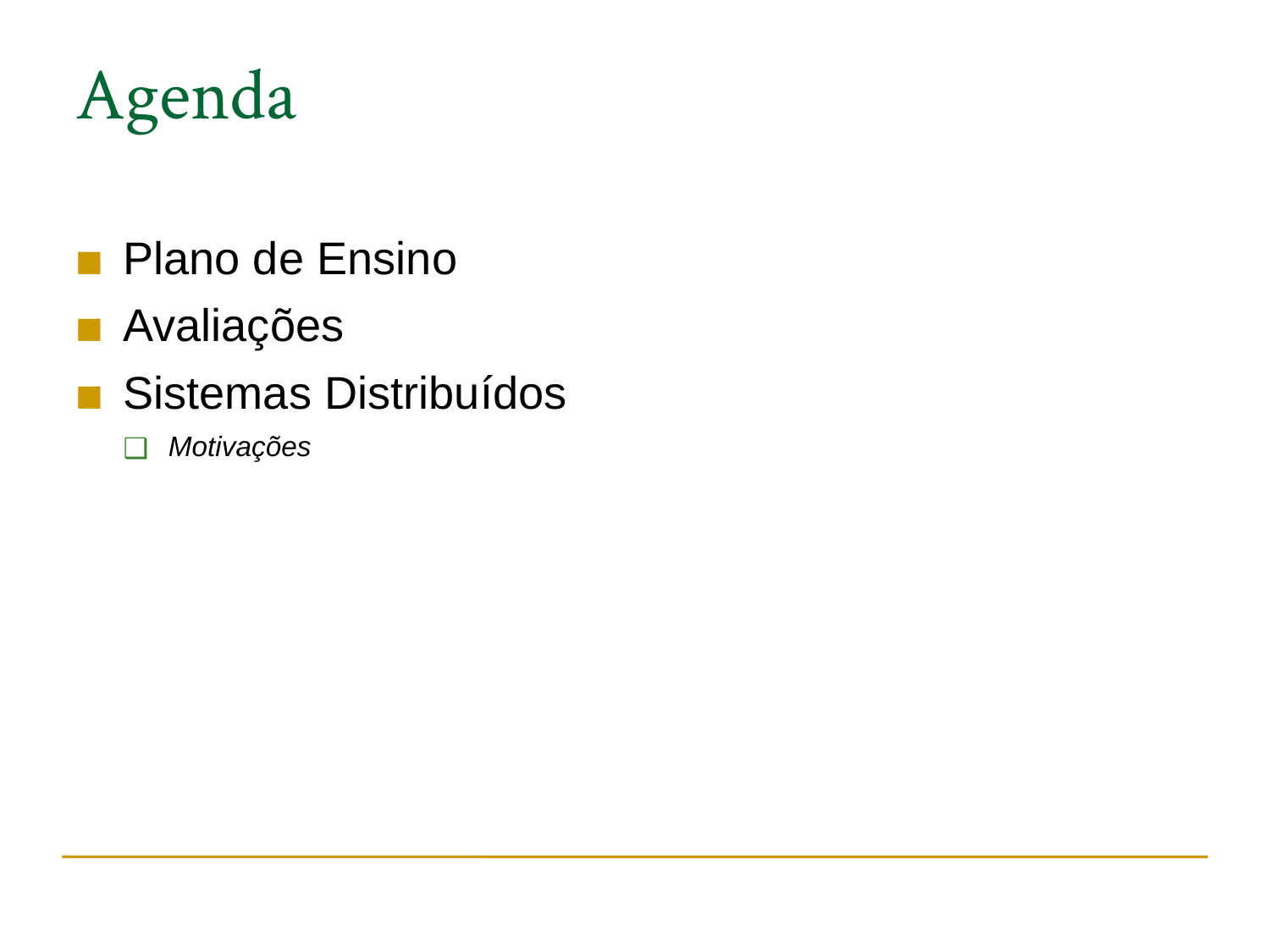

Agenda
Plano de Ensino
Avaliações
Sistemas Distribuídos
Motivações